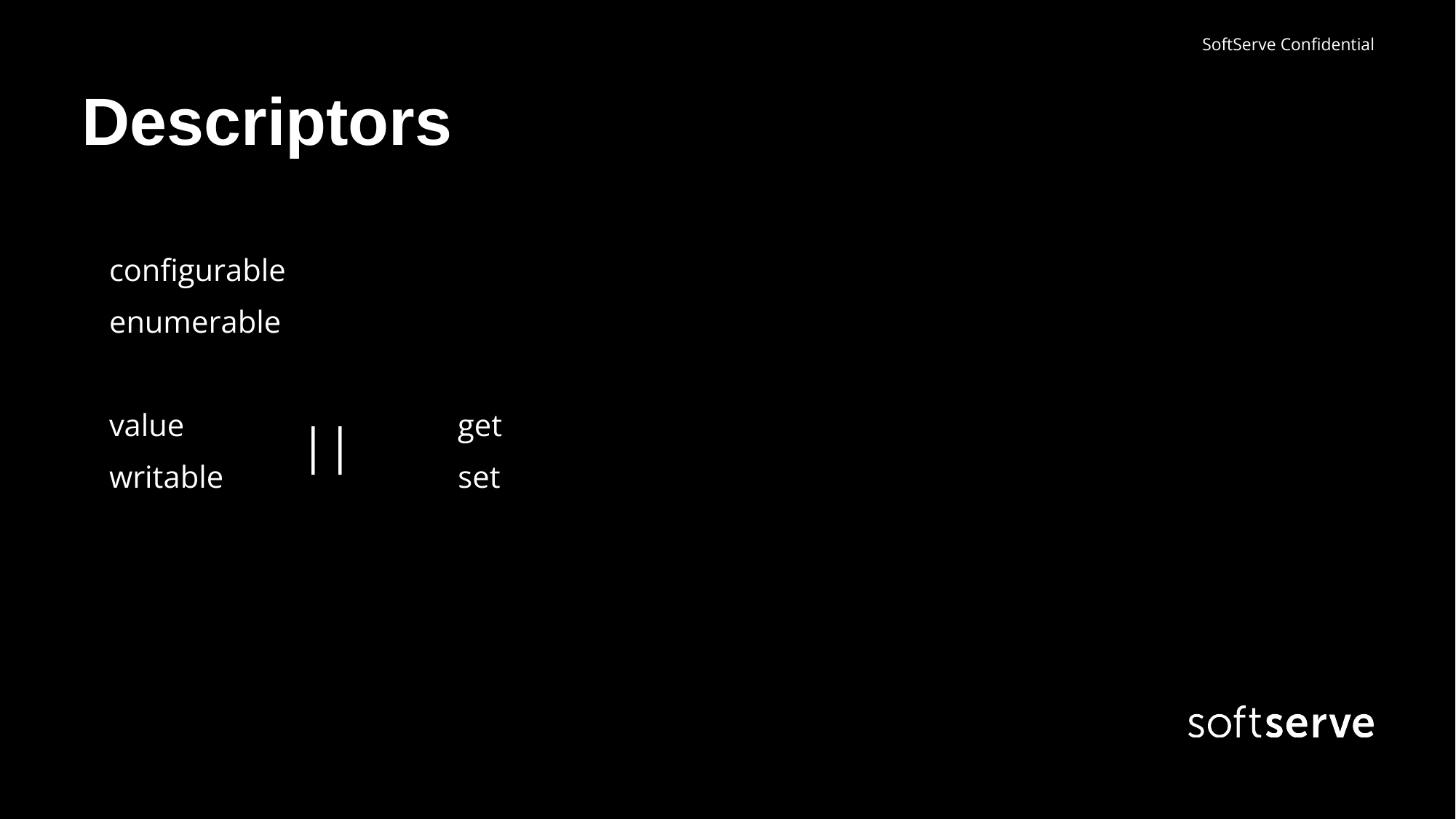

# Descriptors
configurable
enumerable

value                                   get
writable                              set
||